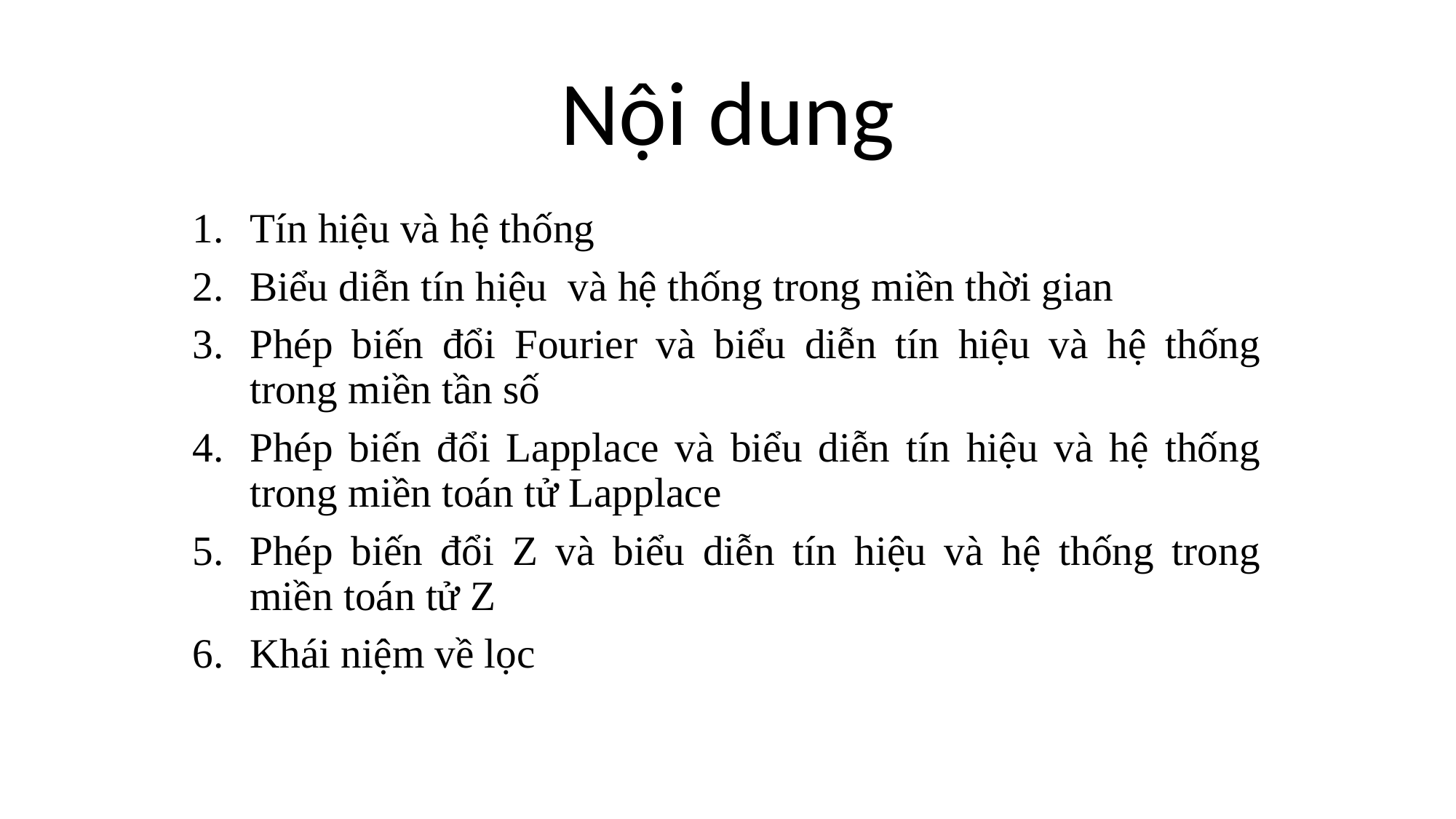

# Nội dung
Tín hiệu và hệ thống
Biểu diễn tín hiệu  và hệ thống trong miền thời gian
Phép biến đổi Fourier và biểu diễn tín hiệu và hệ thống trong miền tần số
Phép biến đổi Lapplace và biểu diễn tín hiệu và hệ thống trong miền toán tử Lapplace
Phép biến đổi Z và biểu diễn tín hiệu và hệ thống trong miền toán tử Z
Khái niệm về lọc